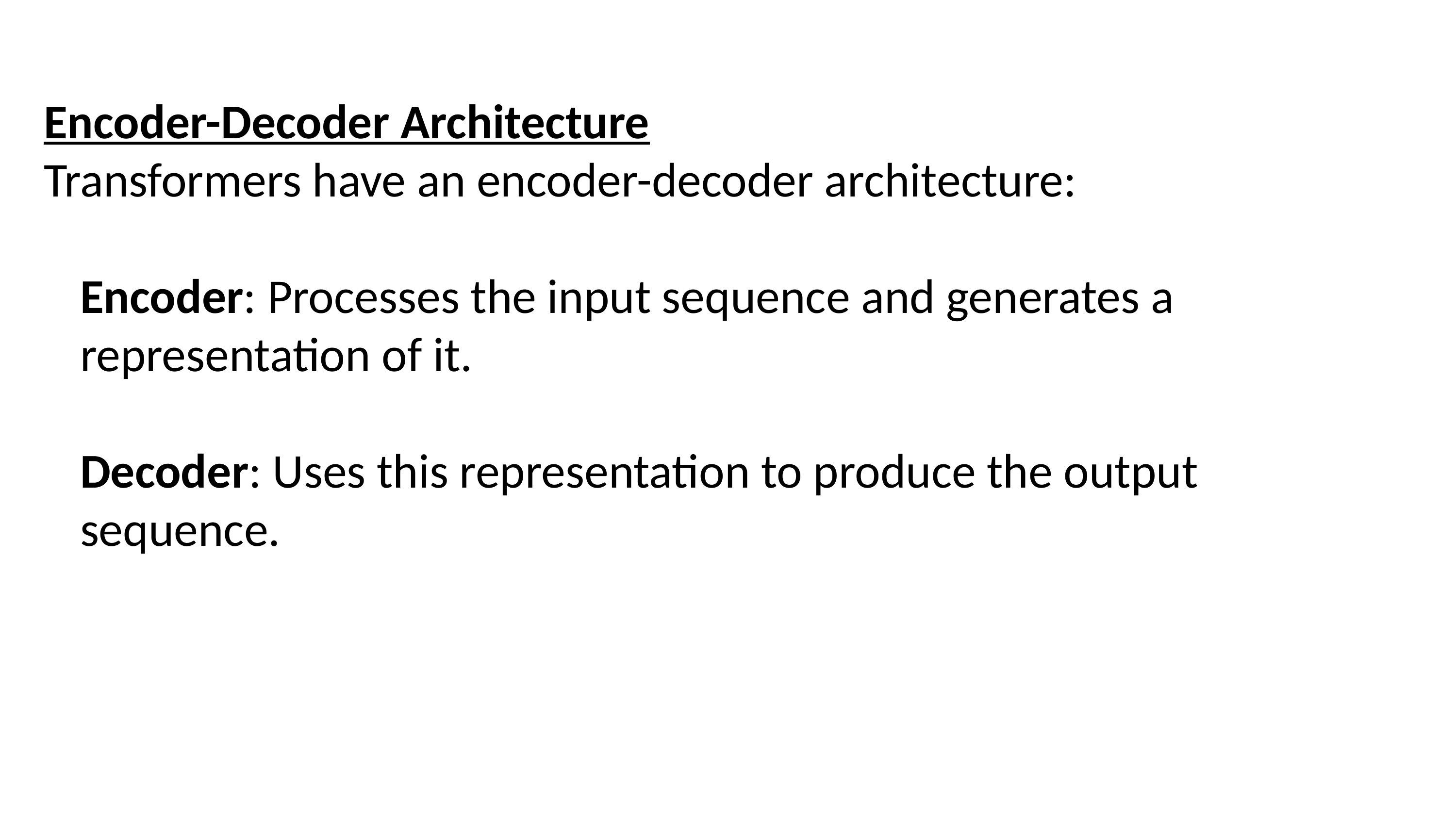

Encoder-Decoder Architecture
Transformers have an encoder-decoder architecture:

Encoder: Processes the input sequence and generates a representation of it.

Decoder: Uses this representation to produce the output sequence.